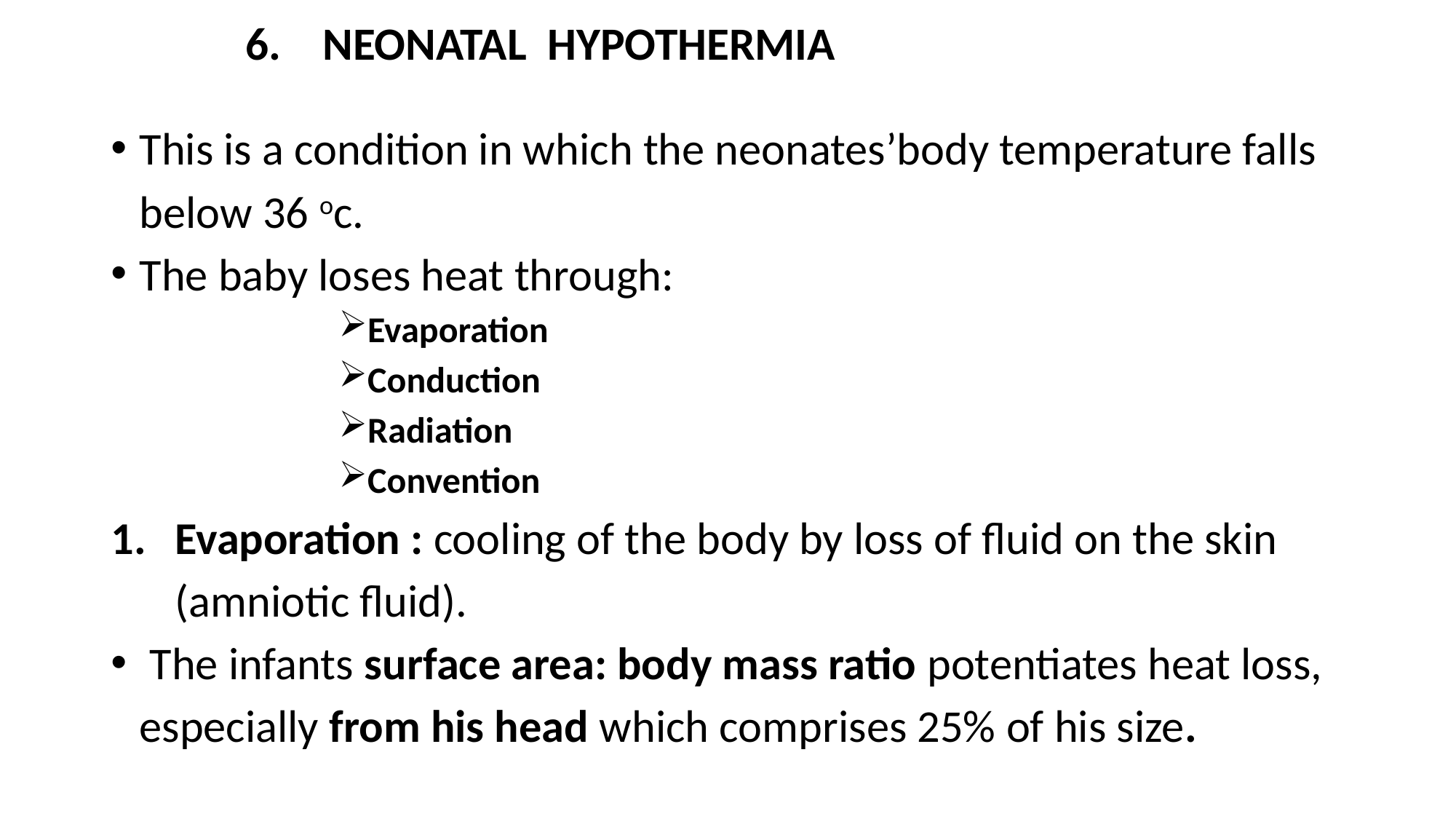

# 6.    NEONATAL  HYPOTHERMIA
This is a condition in which the neonates’body temperature falls below 36 oc.
The baby loses heat through:
Evaporation
Conduction
Radiation
Convention
Evaporation : cooling of the body by loss of fluid on the skin (amniotic fluid).
 The infants surface area: body mass ratio potentiates heat loss, especially from his head which comprises 25% of his size.